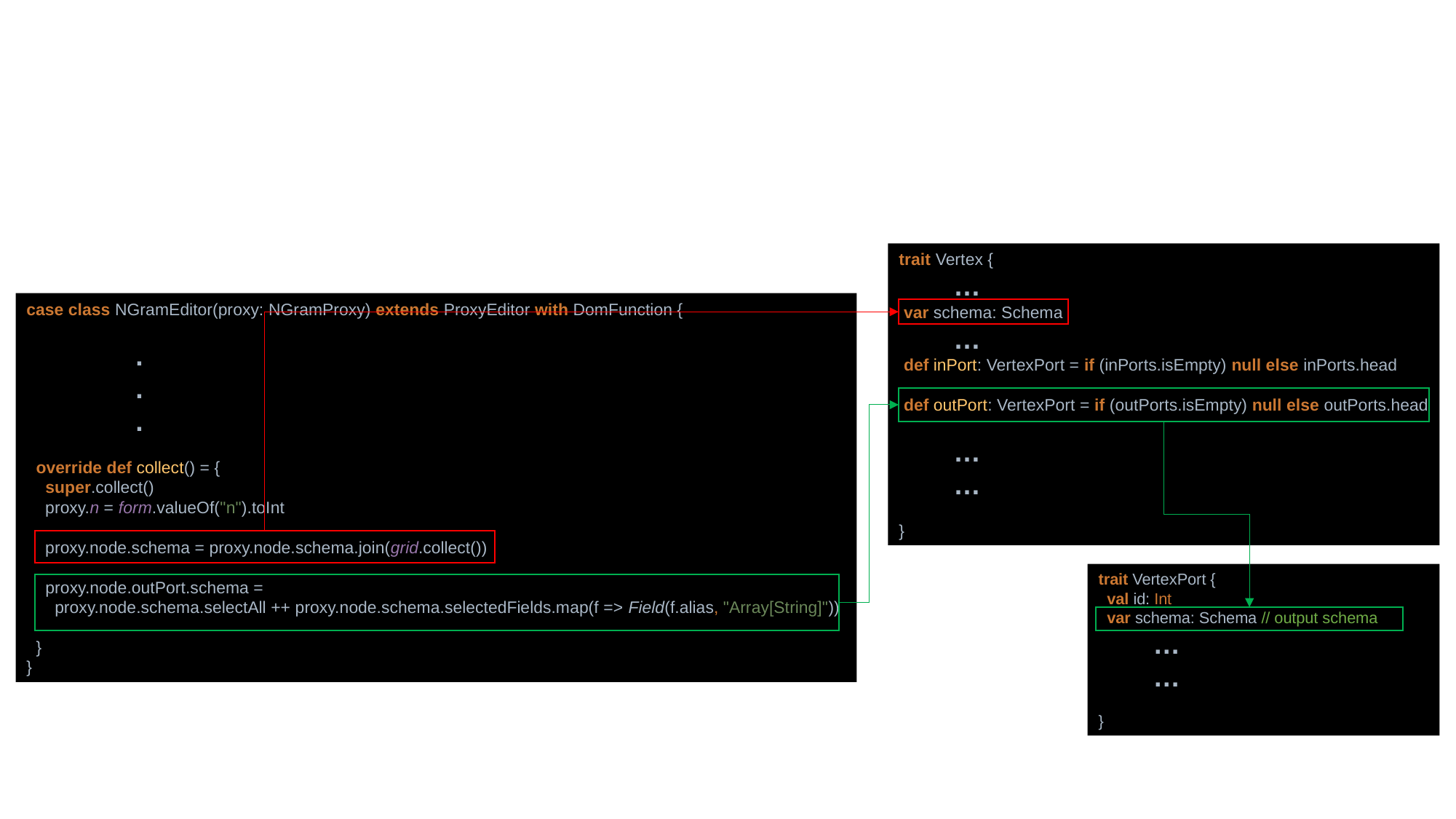

trait Vertex {
…
 var schema: Schema
…
 def inPort: VertexPort = if (inPorts.isEmpty) null else inPorts.head
 def outPort: VertexPort = if (outPorts.isEmpty) null else outPorts.head
…
…
}
case class NGramEditor(proxy: NGramProxy) extends ProxyEditor with DomFunction {
.
.
.

  override def collect() = {
    super.collect()
    proxy.n = form.valueOf("n").toInt
    proxy.node.schema = proxy.node.schema.join(grid.collect())
    proxy.node.outPort.schema =
      proxy.node.schema.selectAll ++ proxy.node.schema.selectedFields.map(f => Field(f.alias, "Array[String]"))
  }
}

trait VertexPort {
  val id: Int
  var schema: Schema // output schema
…
…
}